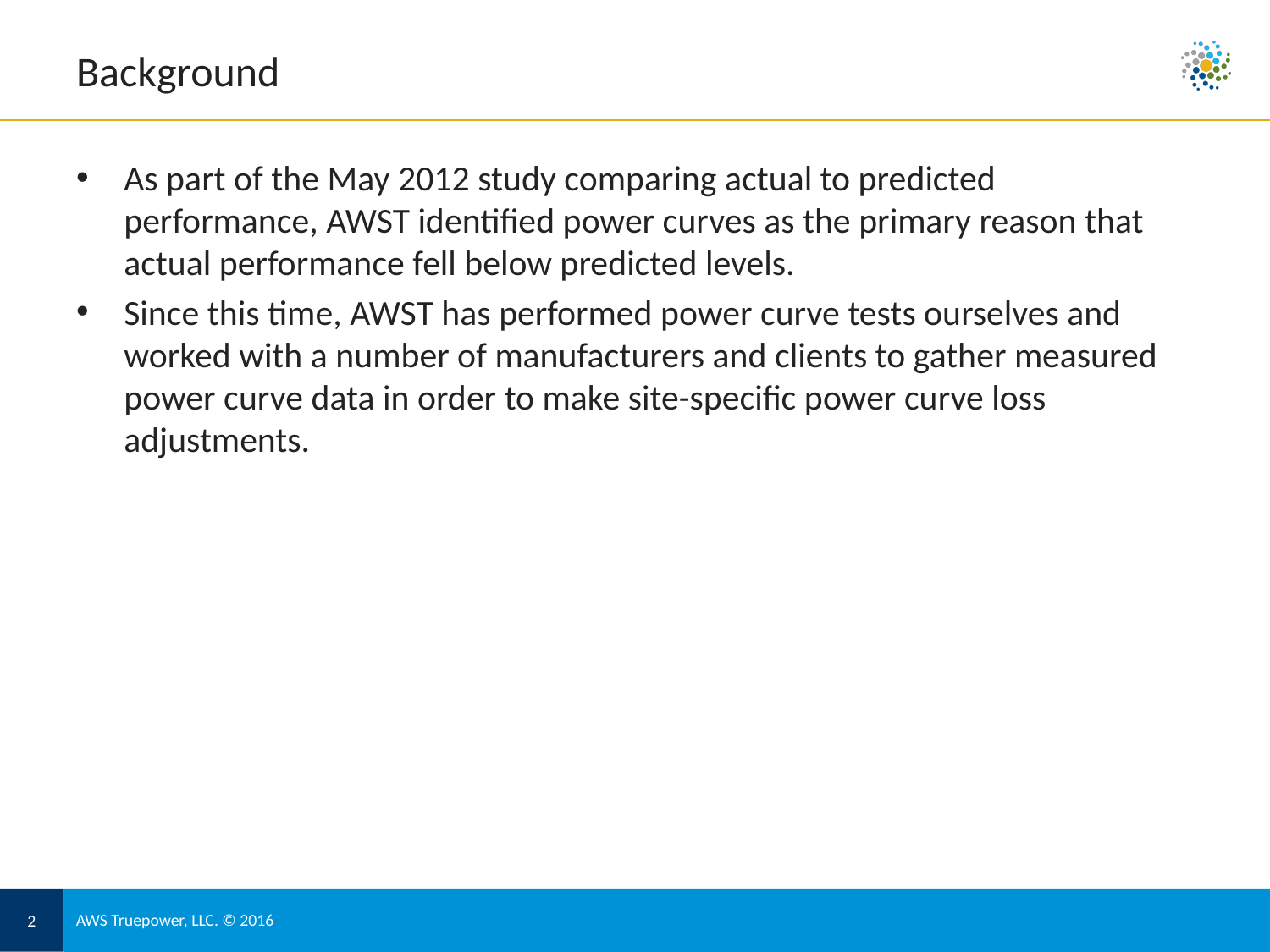

# Background
As part of the May 2012 study comparing actual to predicted performance, AWST identified power curves as the primary reason that actual performance fell below predicted levels.
Since this time, AWST has performed power curve tests ourselves and worked with a number of manufacturers and clients to gather measured power curve data in order to make site-specific power curve loss adjustments.